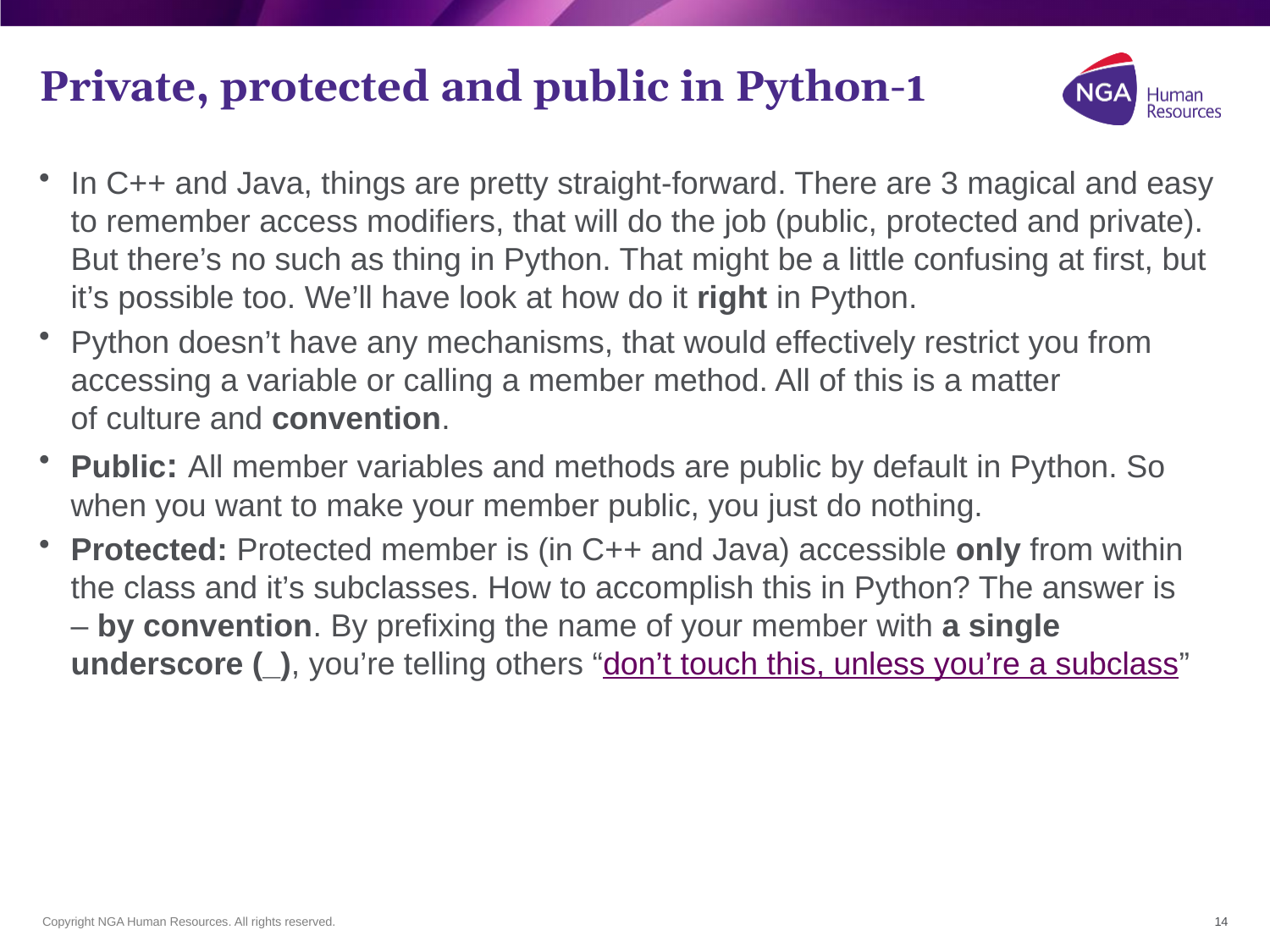

# Private, protected and public in Python-1
In C++ and Java, things are pretty straight-forward. There are 3 magical and easy to remember access modifiers, that will do the job (public, protected and private). But there’s no such as thing in Python. That might be a little confusing at first, but it’s possible too. We’ll have look at how do it right in Python.
Python doesn’t have any mechanisms, that would effectively restrict you from accessing a variable or calling a member method. All of this is a matter of culture and convention.
Public: All member variables and methods are public by default in Python. So when you want to make your member public, you just do nothing.
Protected: Protected member is (in C++ and Java) accessible only from within the class and it’s subclasses. How to accomplish this in Python? The answer is – by convention. By prefixing the name of your member with a single underscore (_), you’re telling others “don’t touch this, unless you’re a subclass”

14